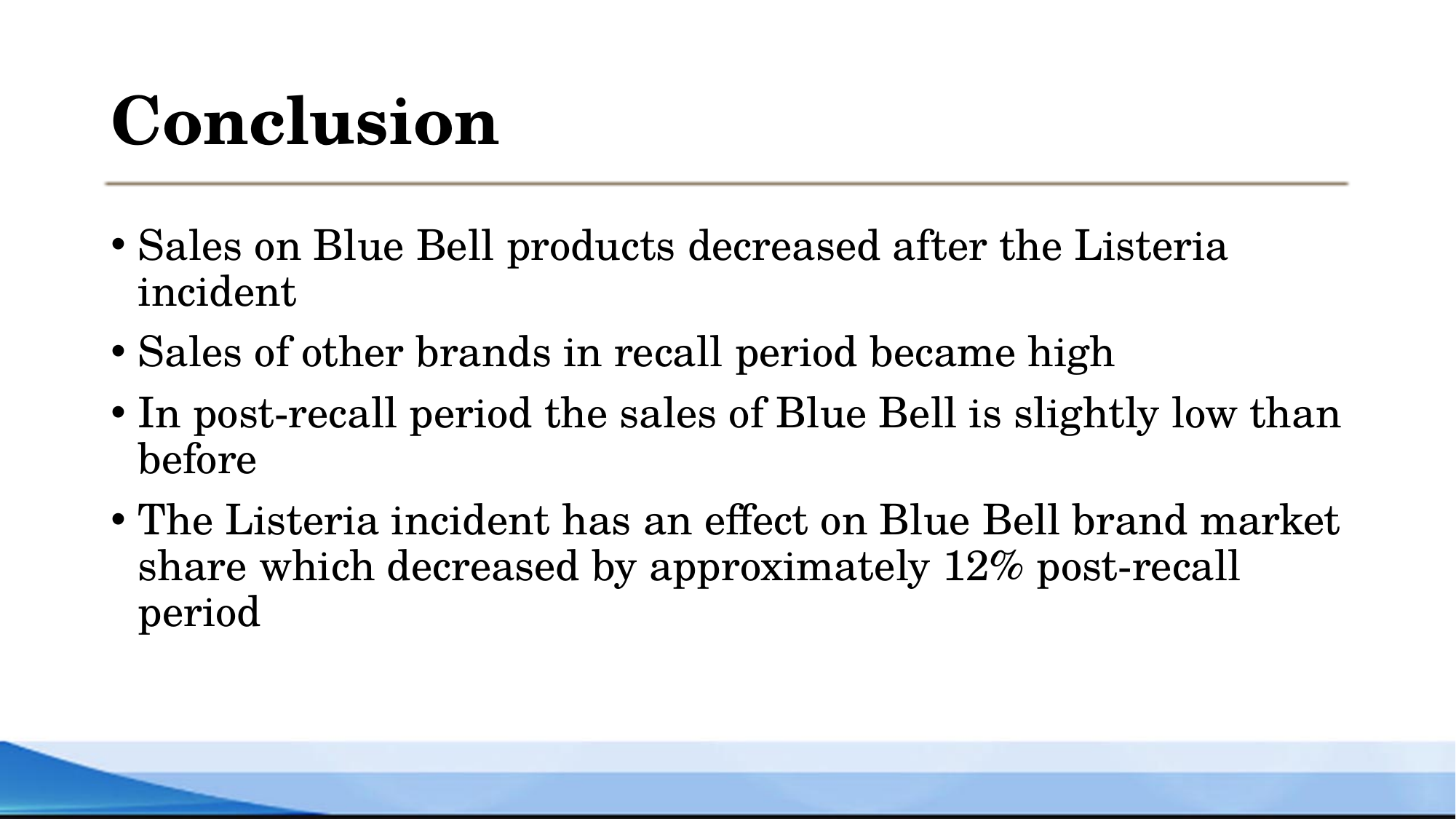

# Conclusion
Sales on Blue Bell products decreased after the Listeria incident
Sales of other brands in recall period became high
In post-recall period the sales of Blue Bell is slightly low than before
The Listeria incident has an effect on Blue Bell brand market share which decreased by approximately 12% post-recall period